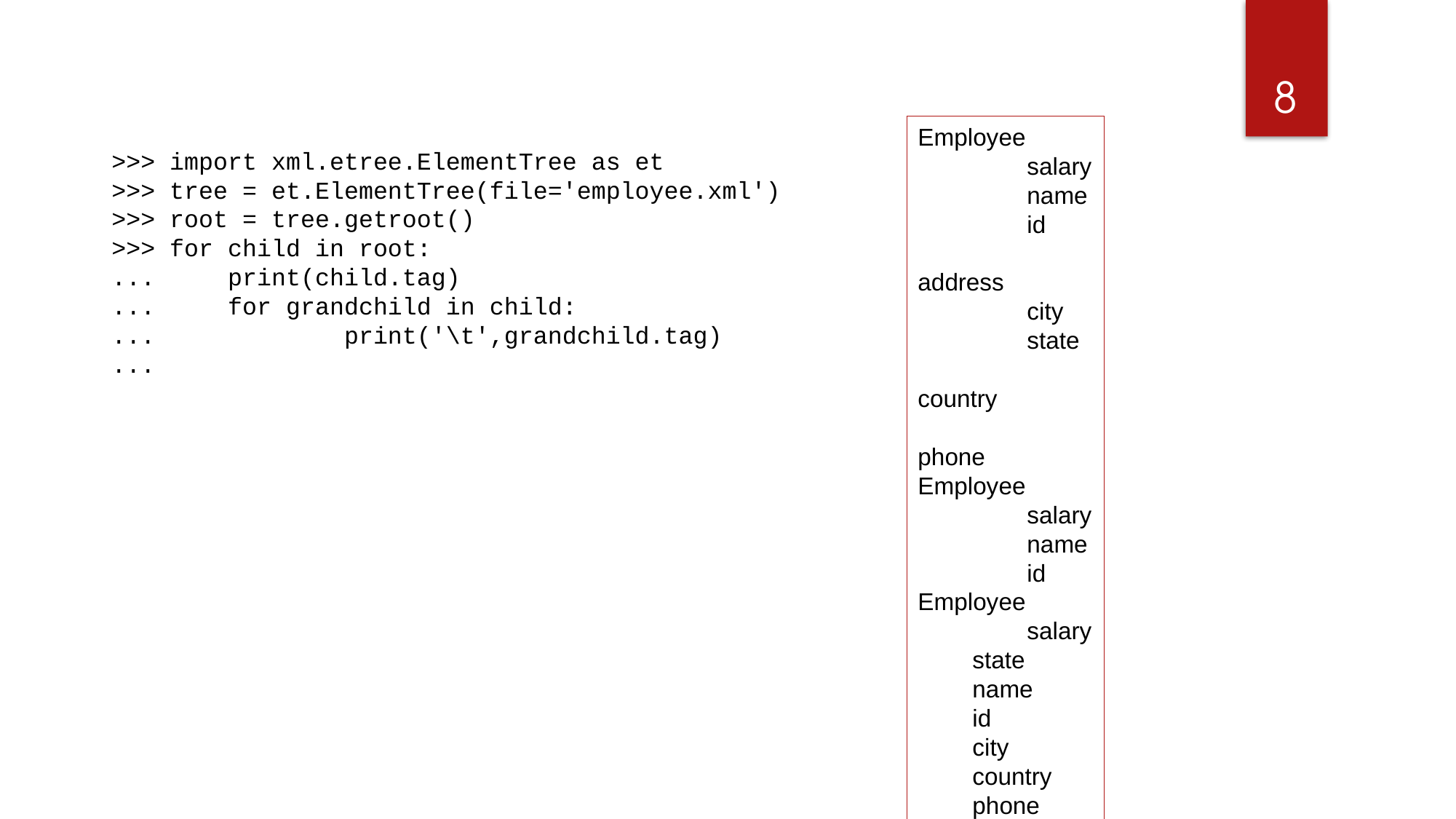

8
Employee
	salary
	name
	id
	address
	city
	state
	country
	phone
Employee
	salary
	name
	id
Employee
	salary
state
name
id
city
country
phone
address
>>> import xml.etree.ElementTree as et
>>> tree = et.ElementTree(file='employee.xml')
>>> root = tree.getroot()
>>> for child in root:
...     print(child.tag)
...     for grandchild in child:
...             print('\t',grandchild.tag)
...